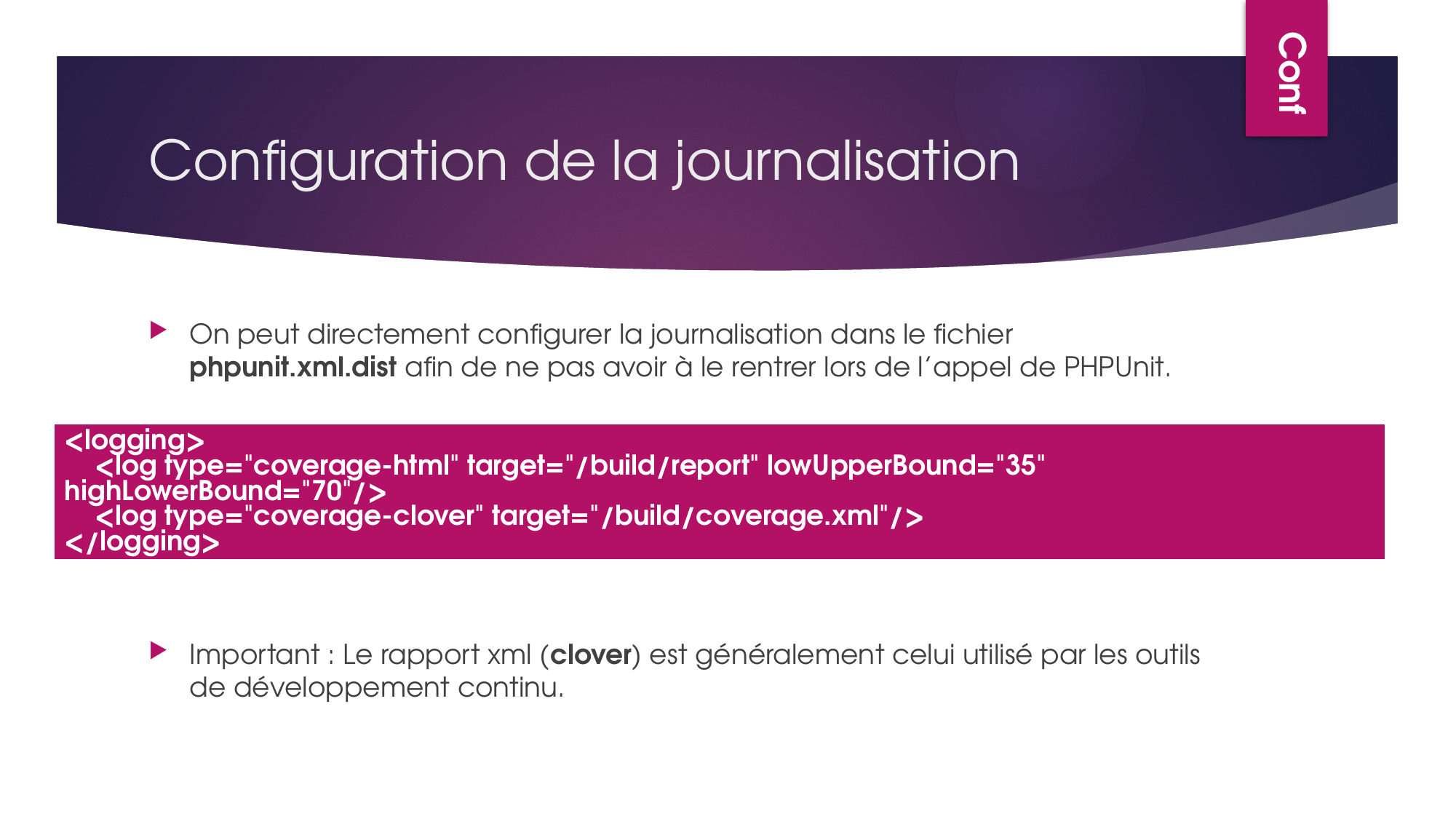

Conf
# Configuration de la journalisation
On peut directement configurer la journalisation dans le fichier phpunit.xml.dist afin de ne pas avoir à le rentrer lors de l’appel de PHPUnit.

Important : Le rapport xml (clover) est généralement celui utilisé par les outils de développement continu.

| <logging> <log type="coverage-html" target="/build/report" lowUpperBound="35"  highLowerBound="70"/> <log type="coverage-clover" target="/build/coverage.xml"/> </logging> |
| --- |